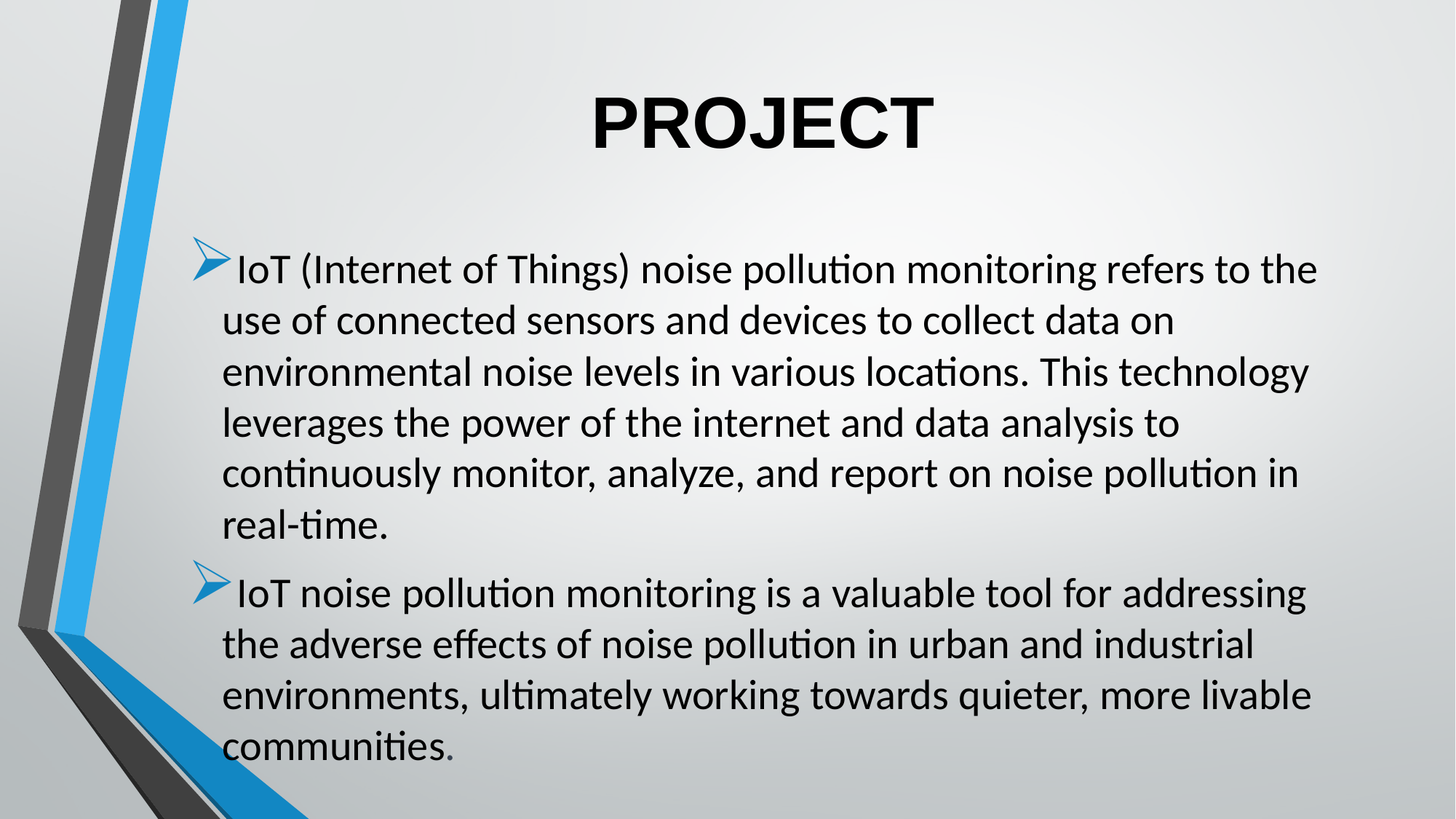

# PROJECT
IoT (Internet of Things) noise pollution monitoring refers to the use of connected sensors and devices to collect data on environmental noise levels in various locations. This technology leverages the power of the internet and data analysis to continuously monitor, analyze, and report on noise pollution in real-time.
IoT noise pollution monitoring is a valuable tool for addressing the adverse effects of noise pollution in urban and industrial environments, ultimately working towards quieter, more livable communities.